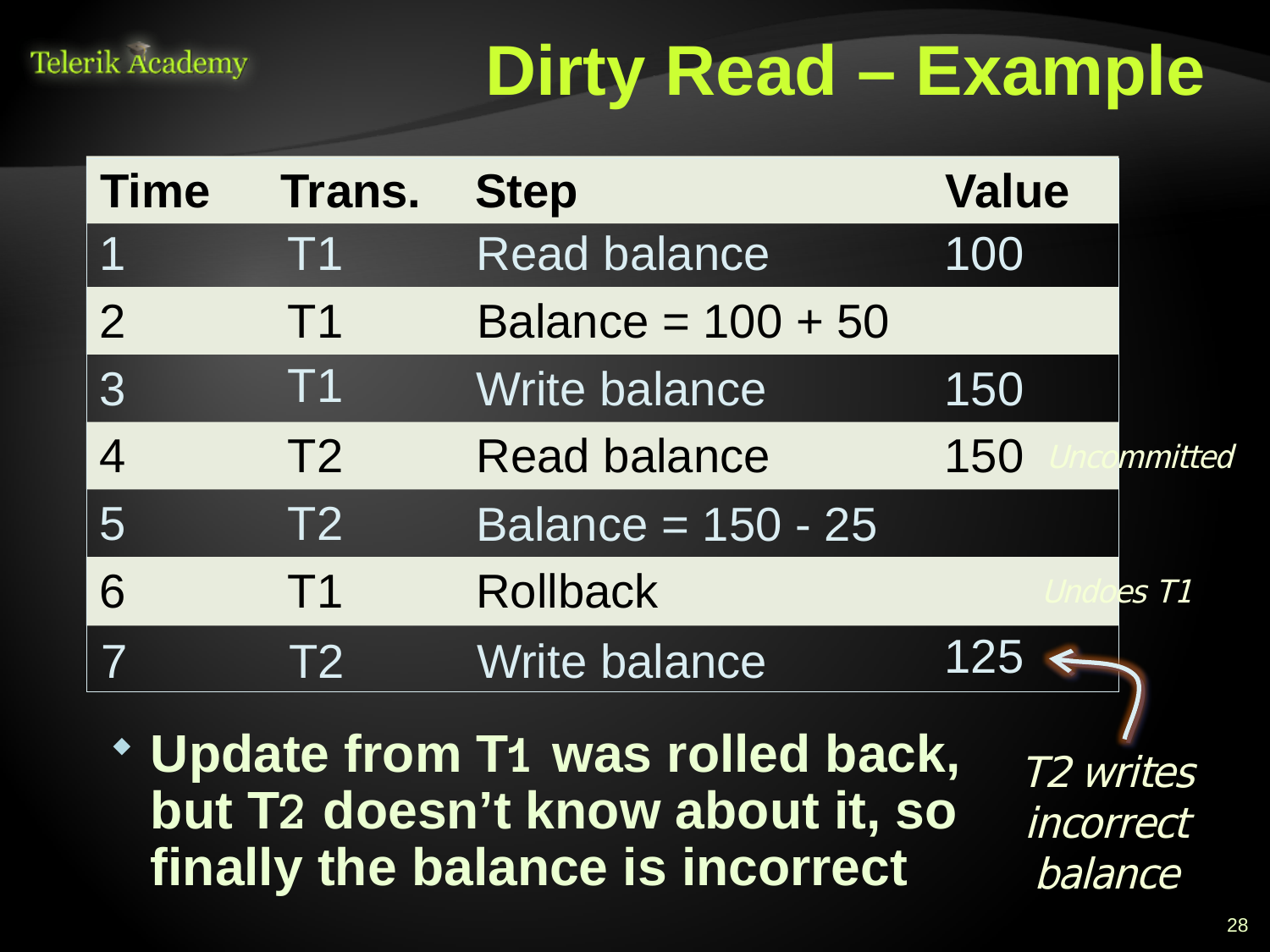

# Dirty Read – Example

Time
Trans.
Step
Value
1
T1
Read balance
100

2
T1
Balance = 100 + 50
T1
3
Write balance
150

4
T2
Read balance
150
5
T2
Balance = 150 - 25

6
T1
Rollback
125
7
T2
Write balance
Uncommitted
Undoes T1

Update from T1 was rolled back, but T2 doesn’t know about it, so finally the balance is incorrect
T2 writes incorrect balance
28